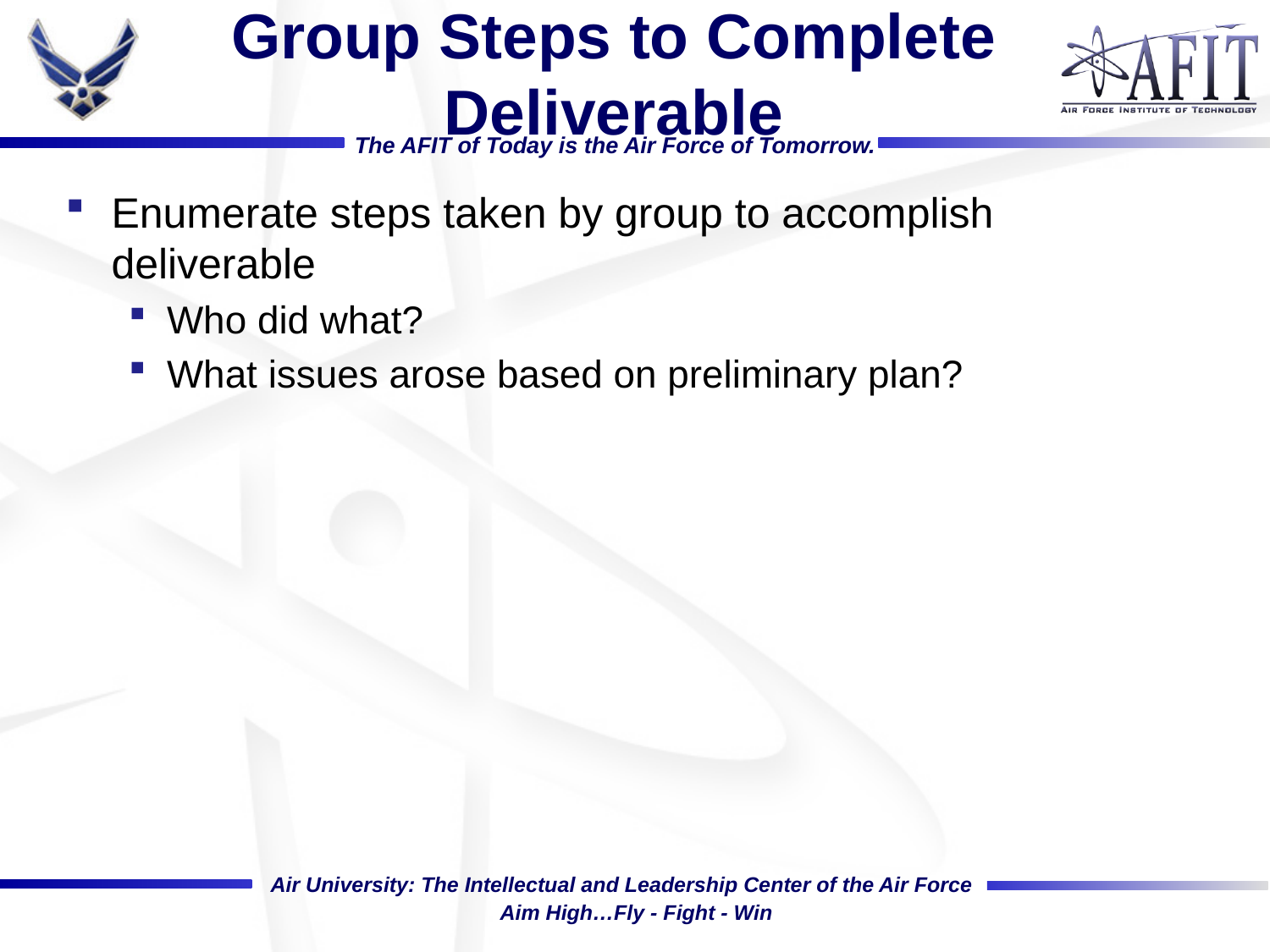

# Group Steps to Complete Deliverable
Enumerate steps taken by group to accomplish deliverable
Who did what?
What issues arose based on preliminary plan?